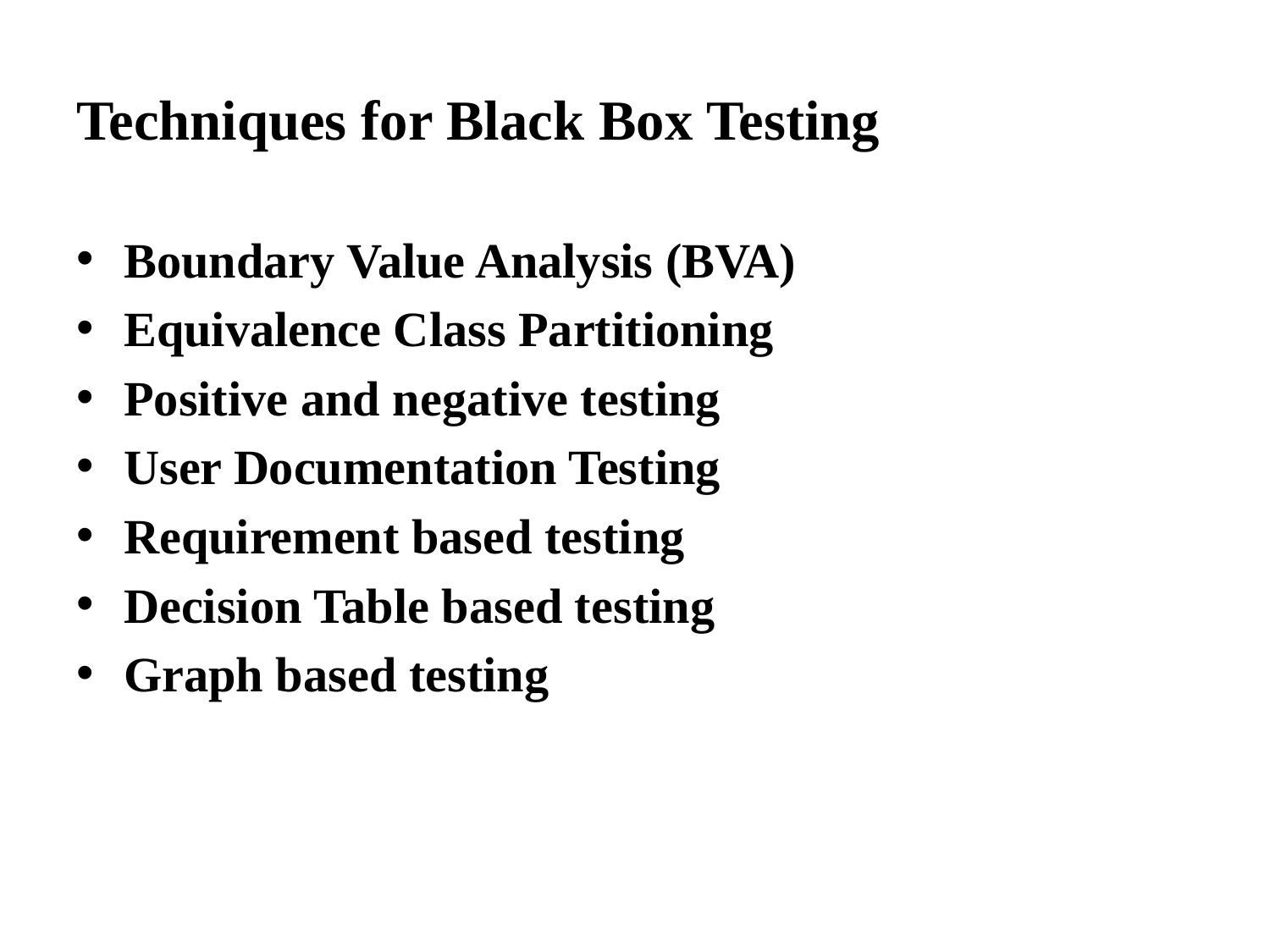

# Techniques for Black Box Testing
Boundary Value Analysis (BVA)
Equivalence Class Partitioning
Positive and negative testing
User Documentation Testing
Requirement based testing
Decision Table based testing
Graph based testing